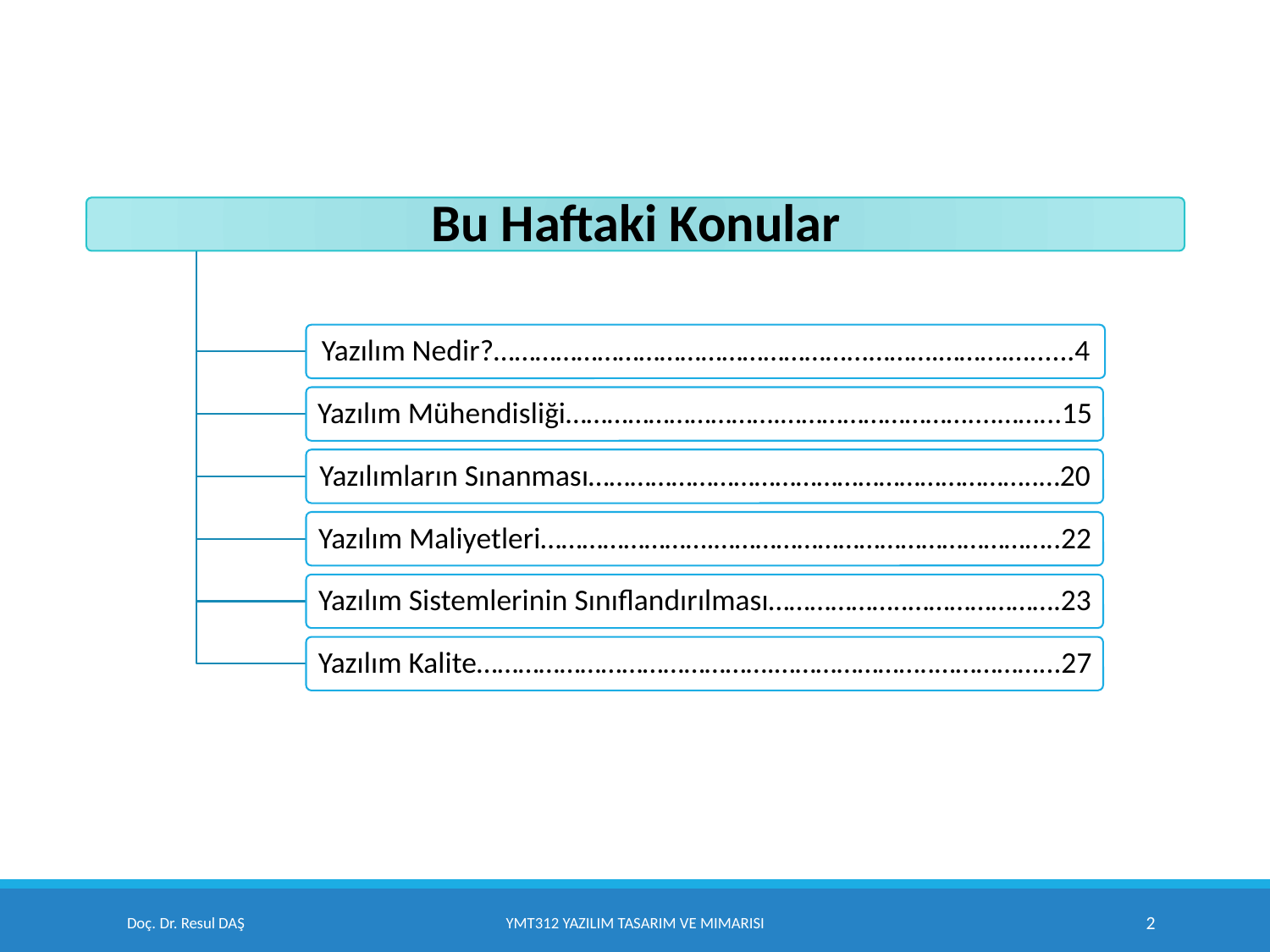

Bu Haftaki Konular
Yazılım Nedir?……………………………………………...……….……….…......4
Yazılım Mühendisliği………………………….………………………....……...15
Yazılımların Sınanması………………………………………………………..…20
Yazılım Maliyetleri…………………….…………………………………………..22
Yazılım Sistemlerinin Sınıflandırılması………………..………………….23
Yazılım Kalite…………………………………….…………………..……………...27
Doç. Dr. Resul DAŞ
YMT312 Yazılım Tasarım ve Mimarisi
2